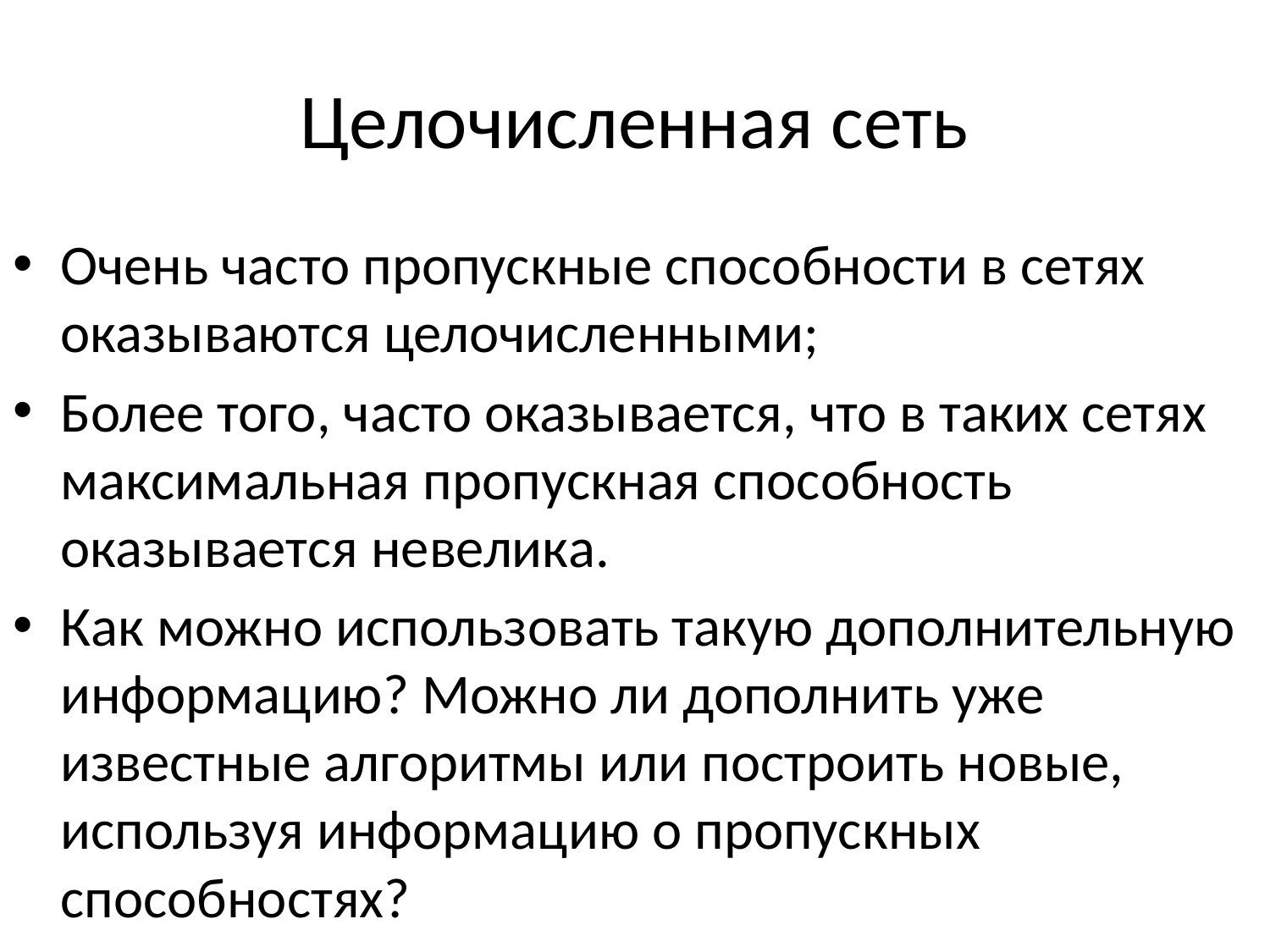

# Целочисленная сеть
Очень часто пропускные способности в сетях оказываются целочисленными;
Более того, часто оказывается, что в таких сетях максимальная пропускная способность оказывается невелика.
Как можно использовать такую дополнительную информацию? Можно ли дополнить уже известные алгоритмы или построить новые, используя информацию о пропускных способностях?